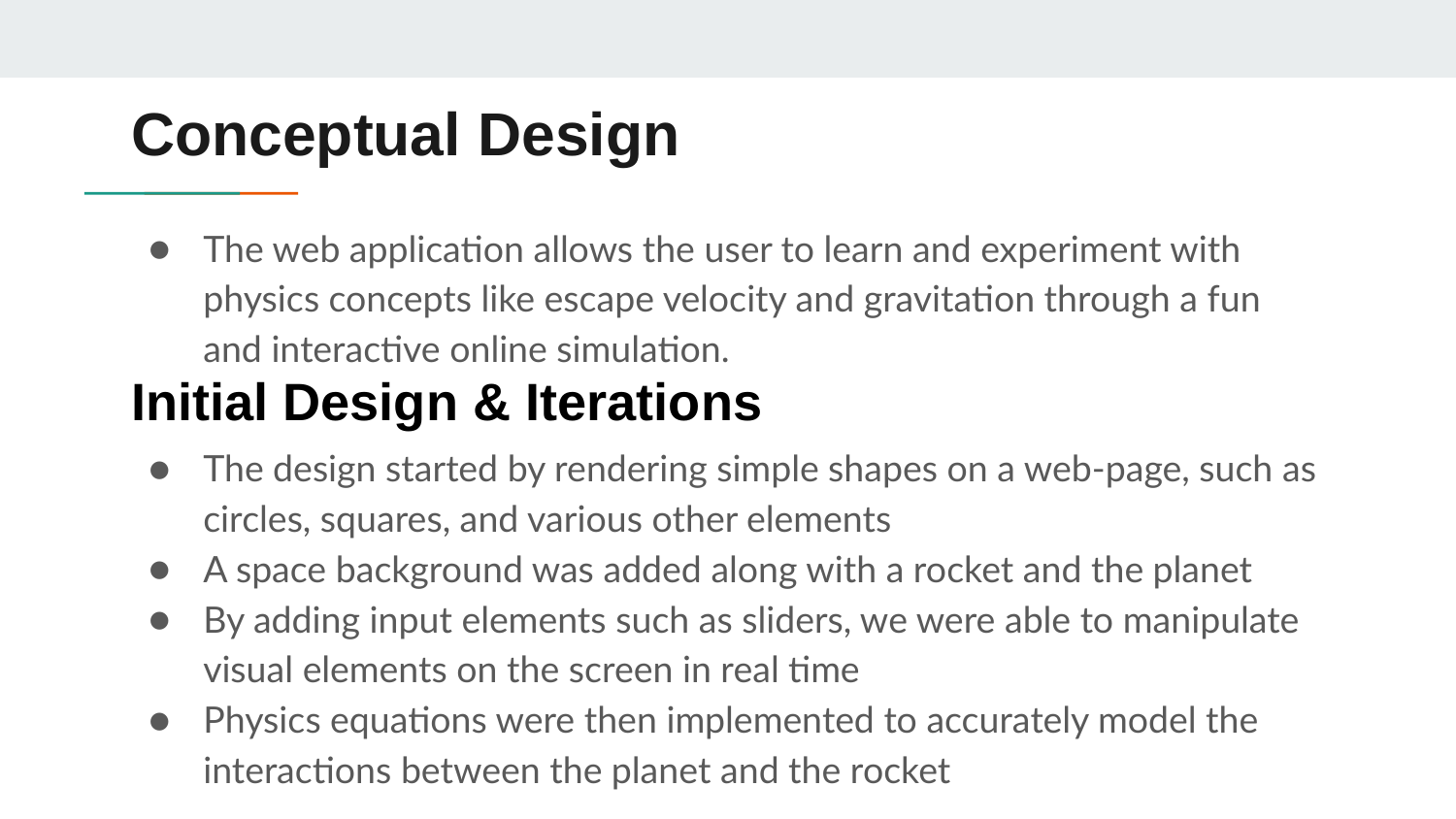

# Conceptual Design
The web application allows the user to learn and experiment with physics concepts like escape velocity and gravitation through a fun and interactive online simulation.
Initial Design & Iterations
The design started by rendering simple shapes on a web-page, such as circles, squares, and various other elements
A space background was added along with a rocket and the planet
By adding input elements such as sliders, we were able to manipulate visual elements on the screen in real time
Physics equations were then implemented to accurately model the interactions between the planet and the rocket